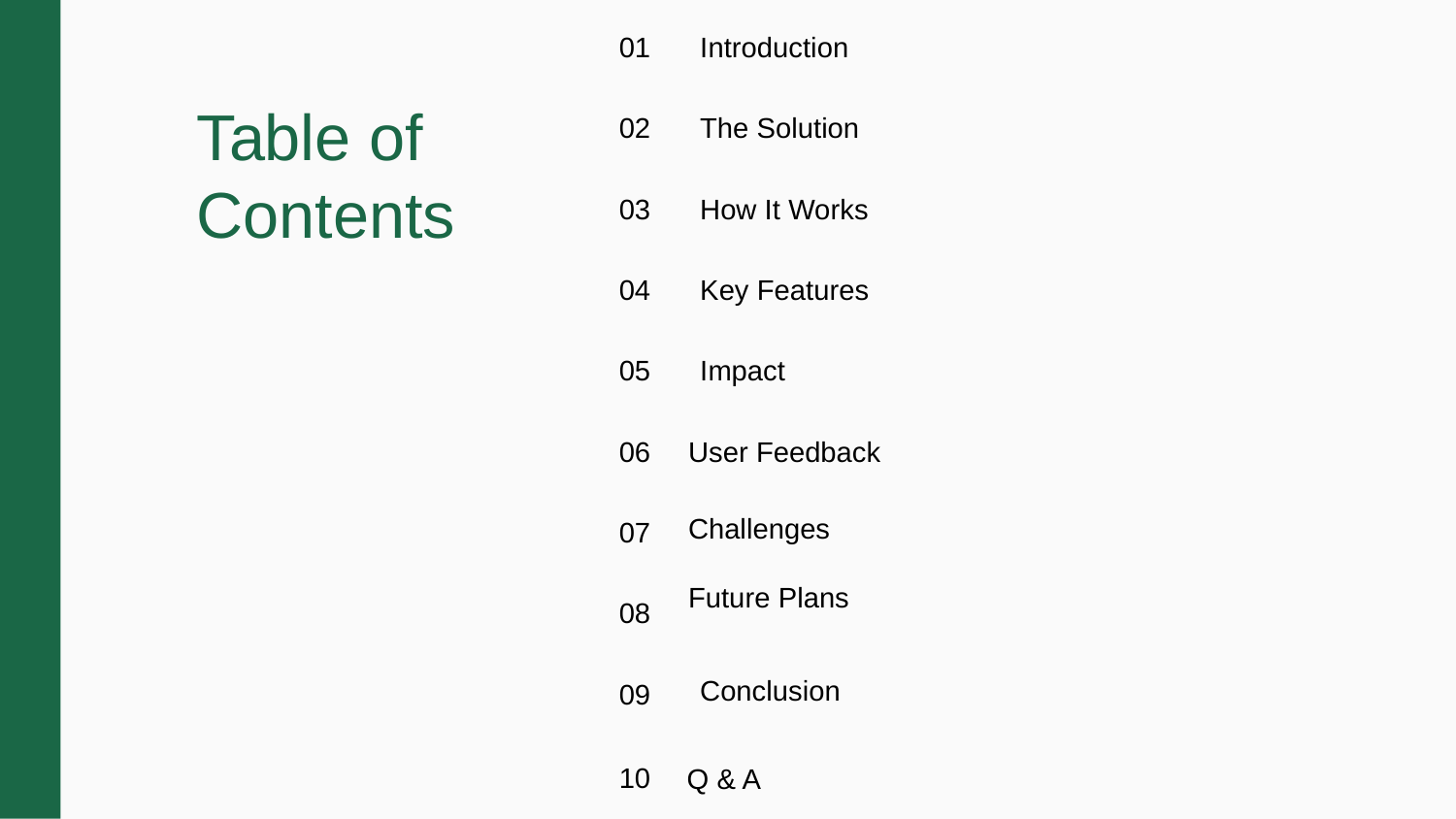

01
Introduction
Table of Contents
02
The Solution
03
How It Works
04
Key Features
05
Impact
06
User Feedback
Challenges
07
Future Plans
08
Conclusion
09
10
Q & A